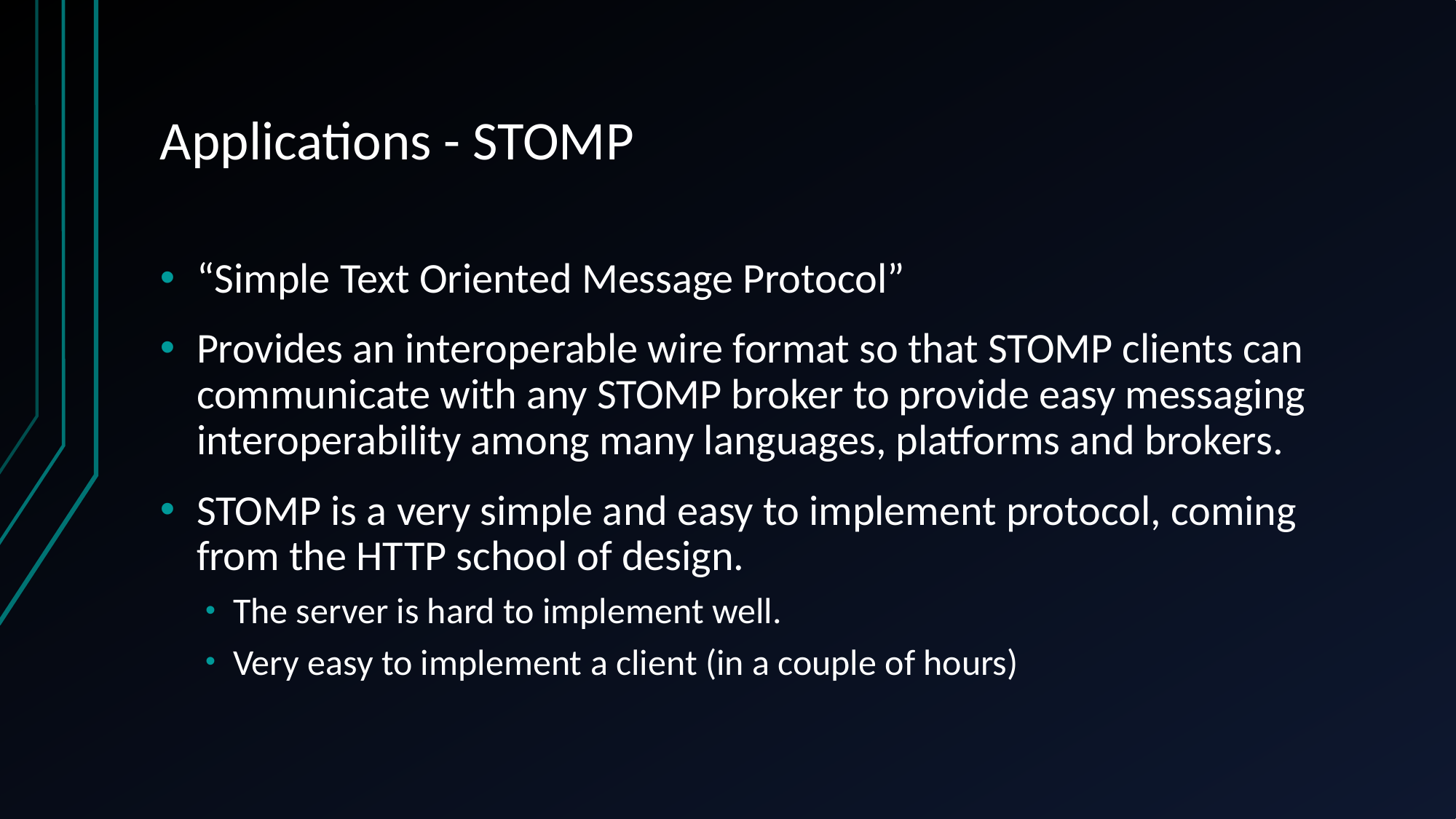

# Applications - STOMP
“Simple Text Oriented Message Protocol”
Provides an interoperable wire format so that STOMP clients can communicate with any STOMP broker to provide easy messaging interoperability among many languages, platforms and brokers.
STOMP is a very simple and easy to implement protocol, coming from the HTTP school of design.
The server is hard to implement well.
Very easy to implement a client (in a couple of hours)